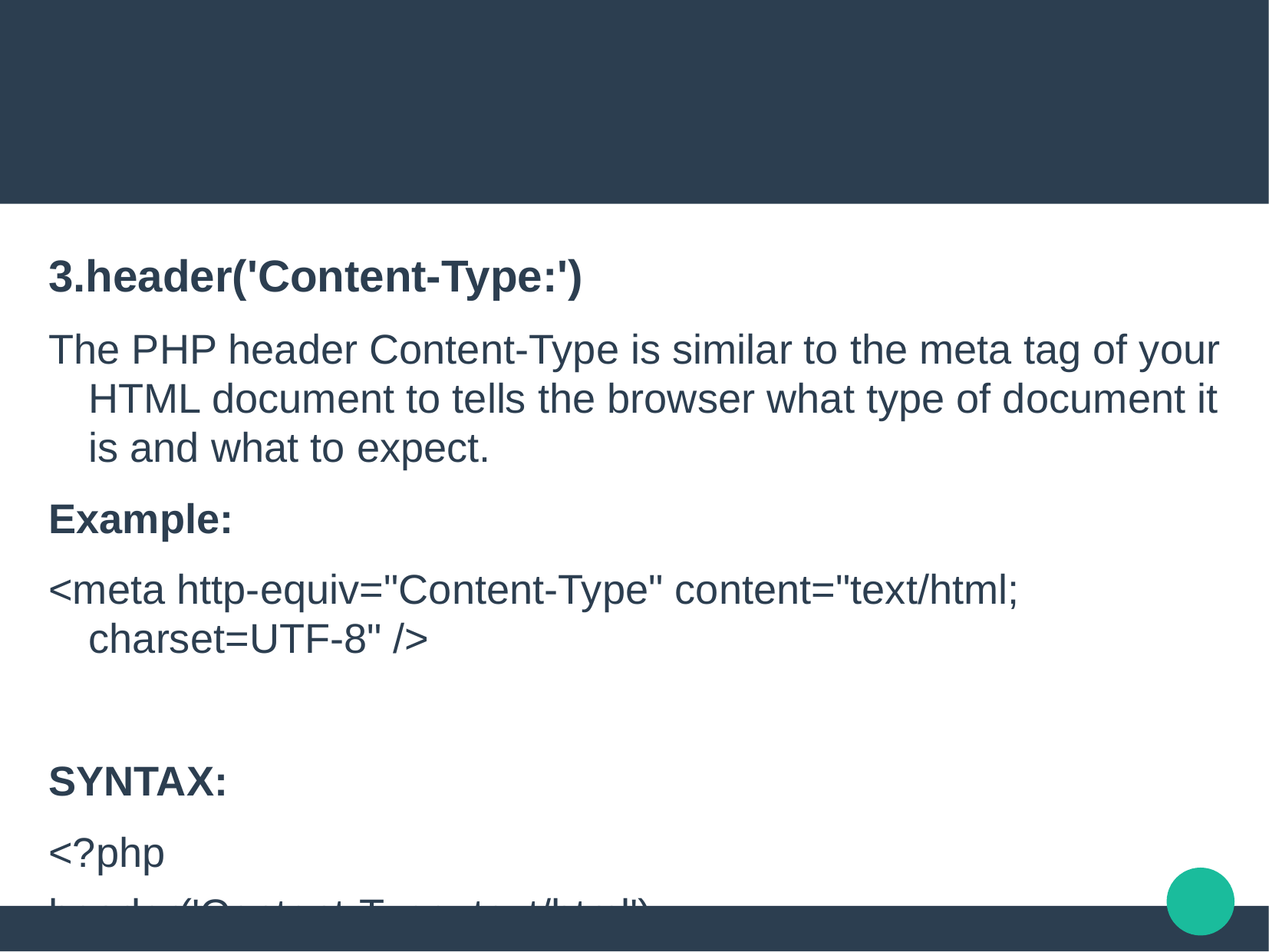

#
3.header('Content-Type:')
The PHP header Content-Type is similar to the meta tag of your HTML document to tells the browser what type of document it is and what to expect.
Example:
<meta http-equiv="Content-Type" content="text/html; charset=UTF-8" />

SYNTAX:
<?php
header('Content-Type: text/html')
?>